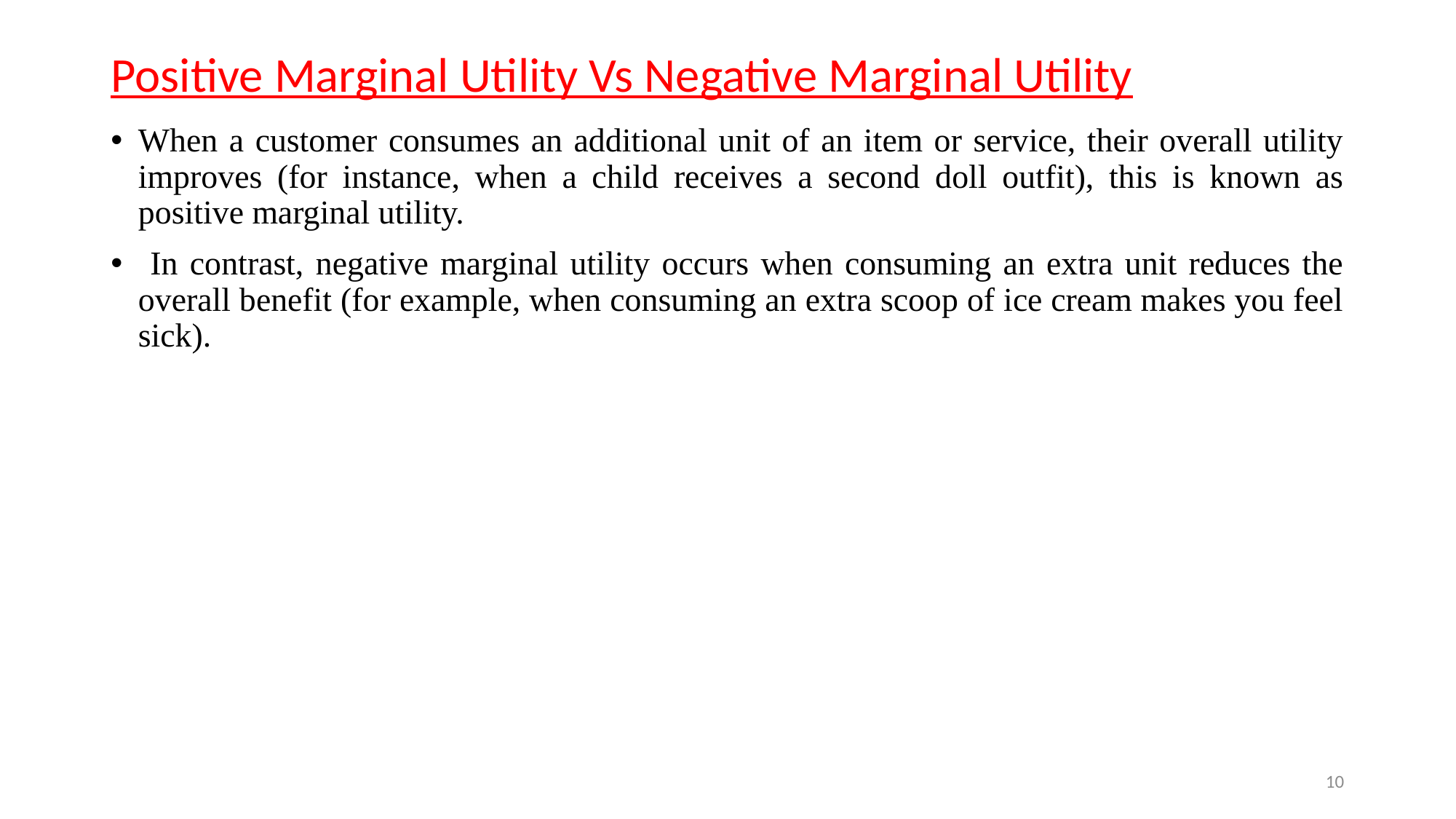

# Positive Marginal Utility Vs Negative Marginal Utility
When a customer consumes an additional unit of an item or service, their overall utility improves (for instance, when a child receives a second doll outfit), this is known as positive marginal utility.
 In contrast, negative marginal utility occurs when consuming an extra unit reduces the overall benefit (for example, when consuming an extra scoop of ice cream makes you feel sick).
10